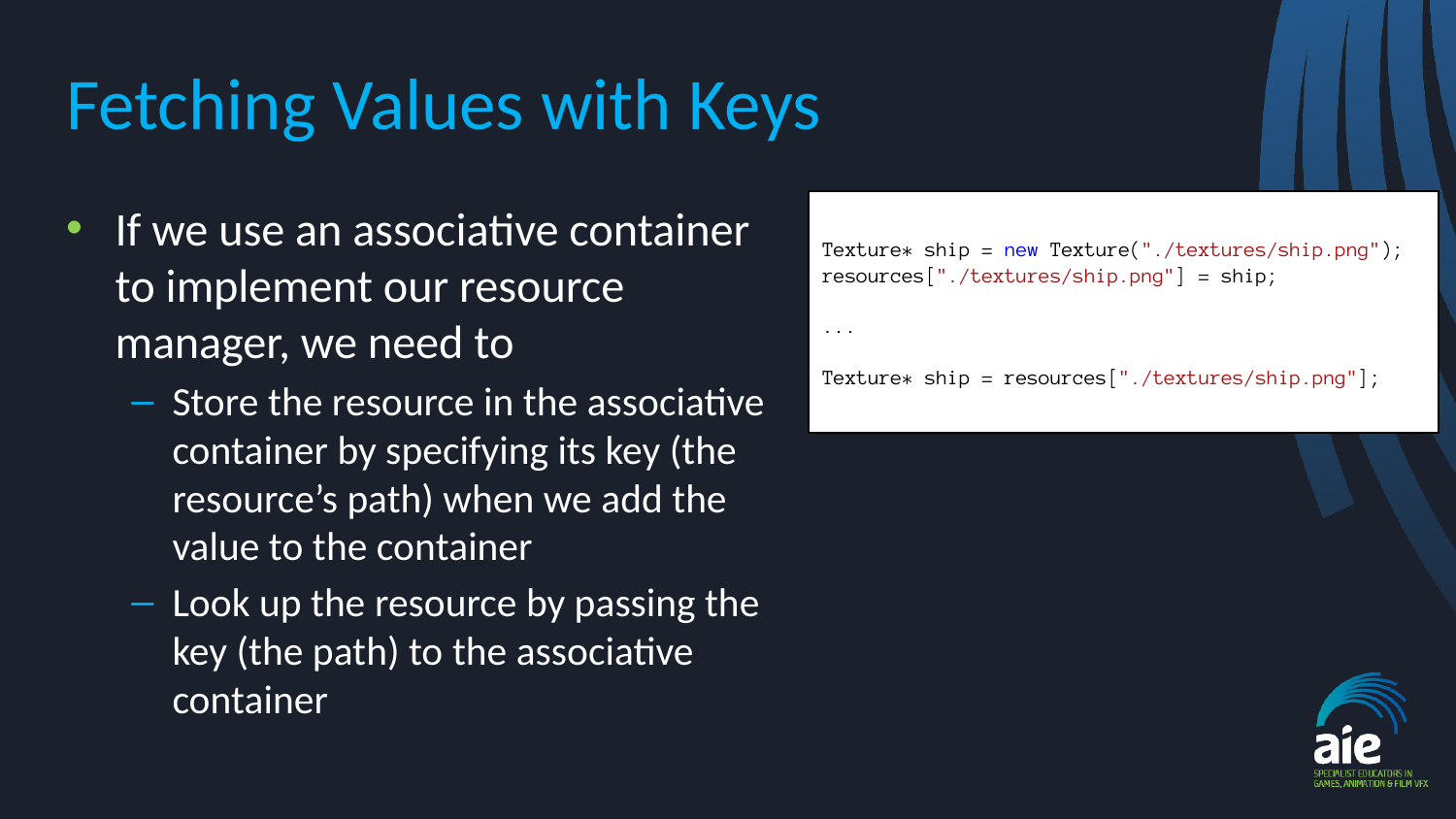

# Fetching Values with Keys
If we use an associative container to implement our resource manager, we need to
Store the resource in the associative container by specifying its key (the resource’s path) when we add the value to the container
Look up the resource by passing the key (the path) to the associative container
Texture* ship = new Texture("./textures/ship.png");
resources["./textures/ship.png"] = ship;

...

Texture* ship = resources["./textures/ship.png"];